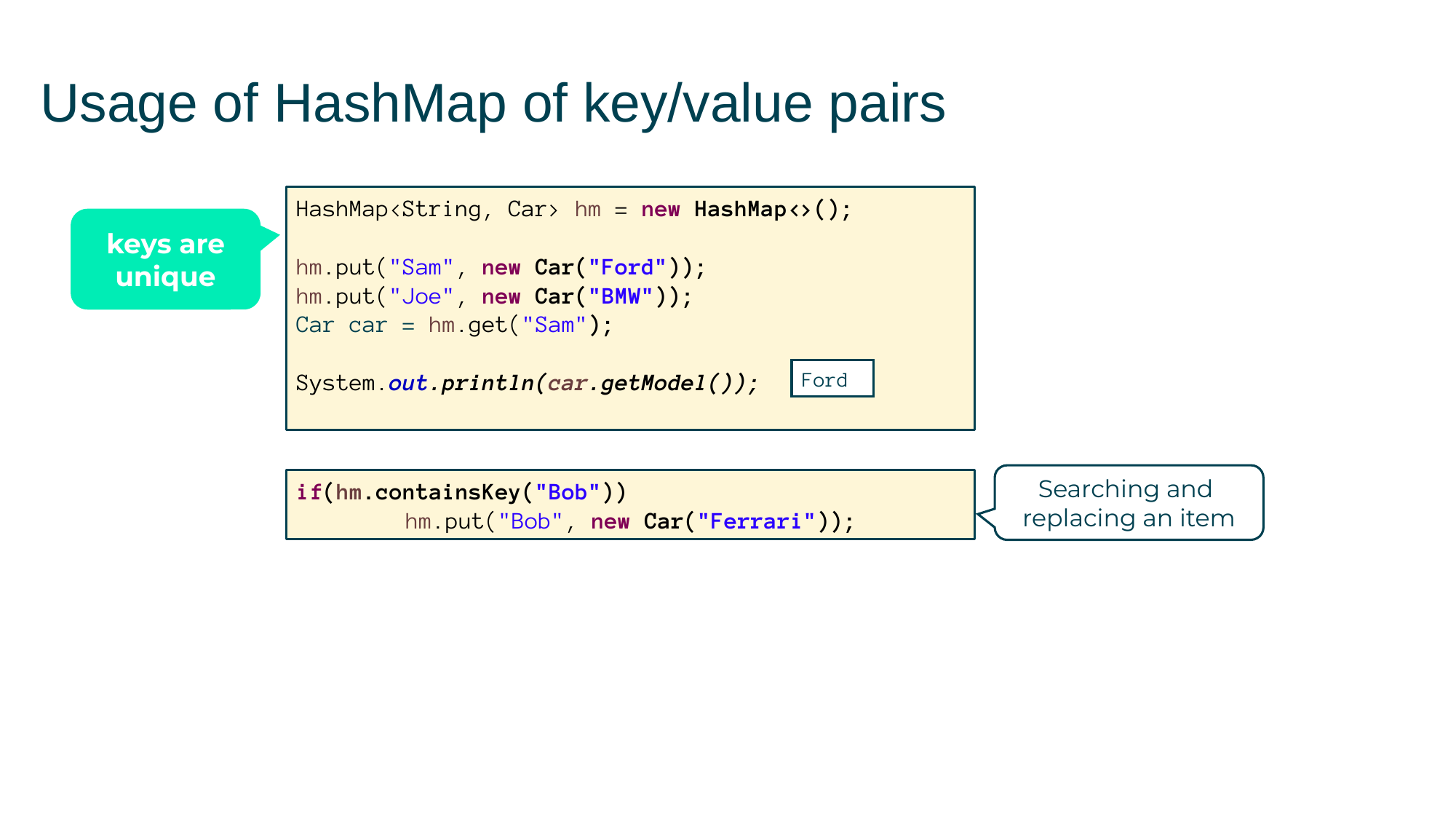

# Usage of HashMap of key/value pairs
HashMap<String, Car> hm = new HashMap<>();

hm.put("Sam", new Car("Ford"));
hm.put("Joe", new Car("BMW"));
Car car = hm.get("Sam");

System.out.println(car.getModel());

keys are unique
Ford
Searching and
replacing an item
if(hm.containsKey("Bob"))
	hm.put("Bob", new Car("Ferrari"));